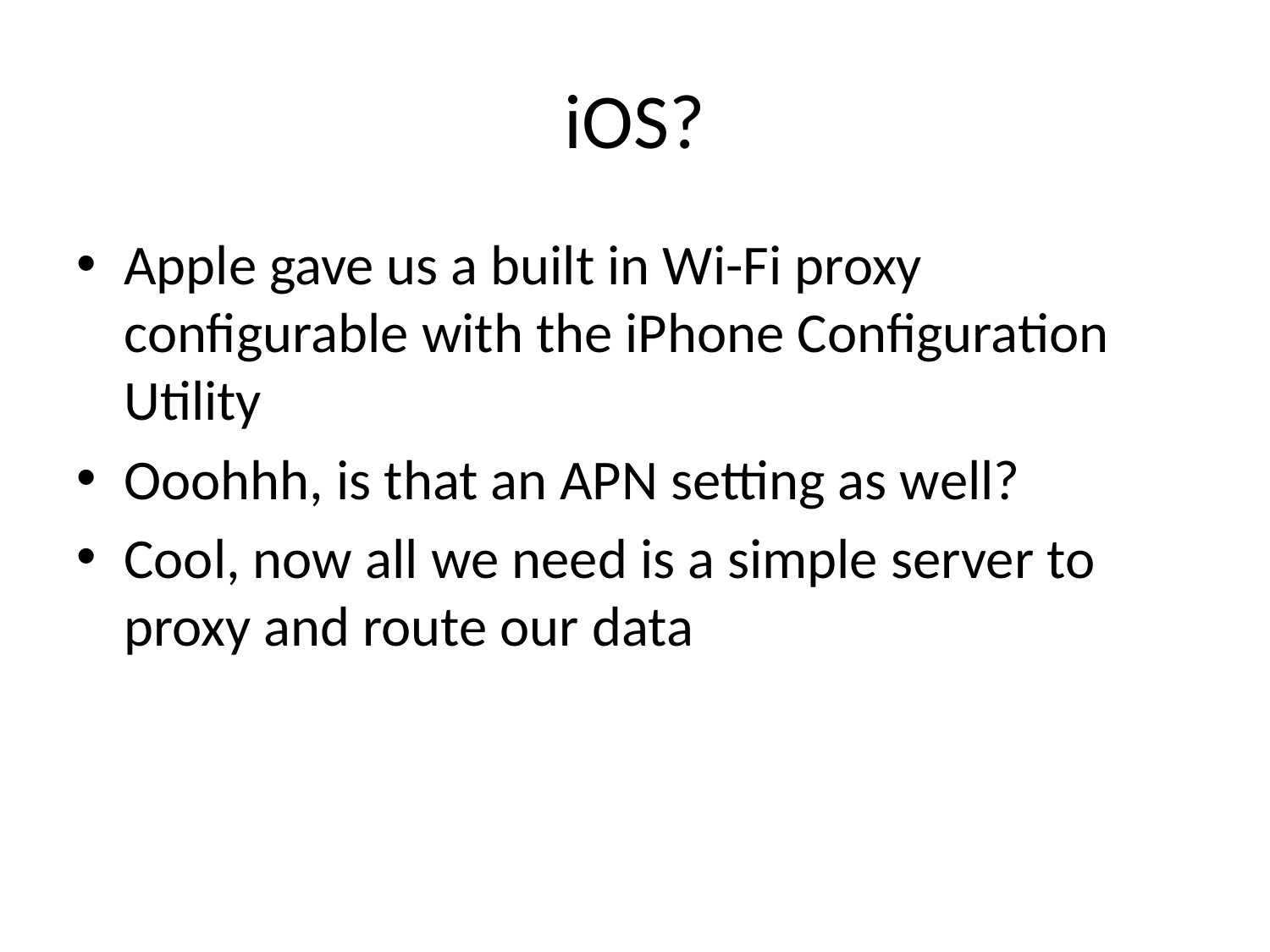

# iOS?
Apple gave us a built in Wi-Fi proxy configurable with the iPhone Configuration Utility
Ooohhh, is that an APN setting as well?
Cool, now all we need is a simple server to proxy and route our data